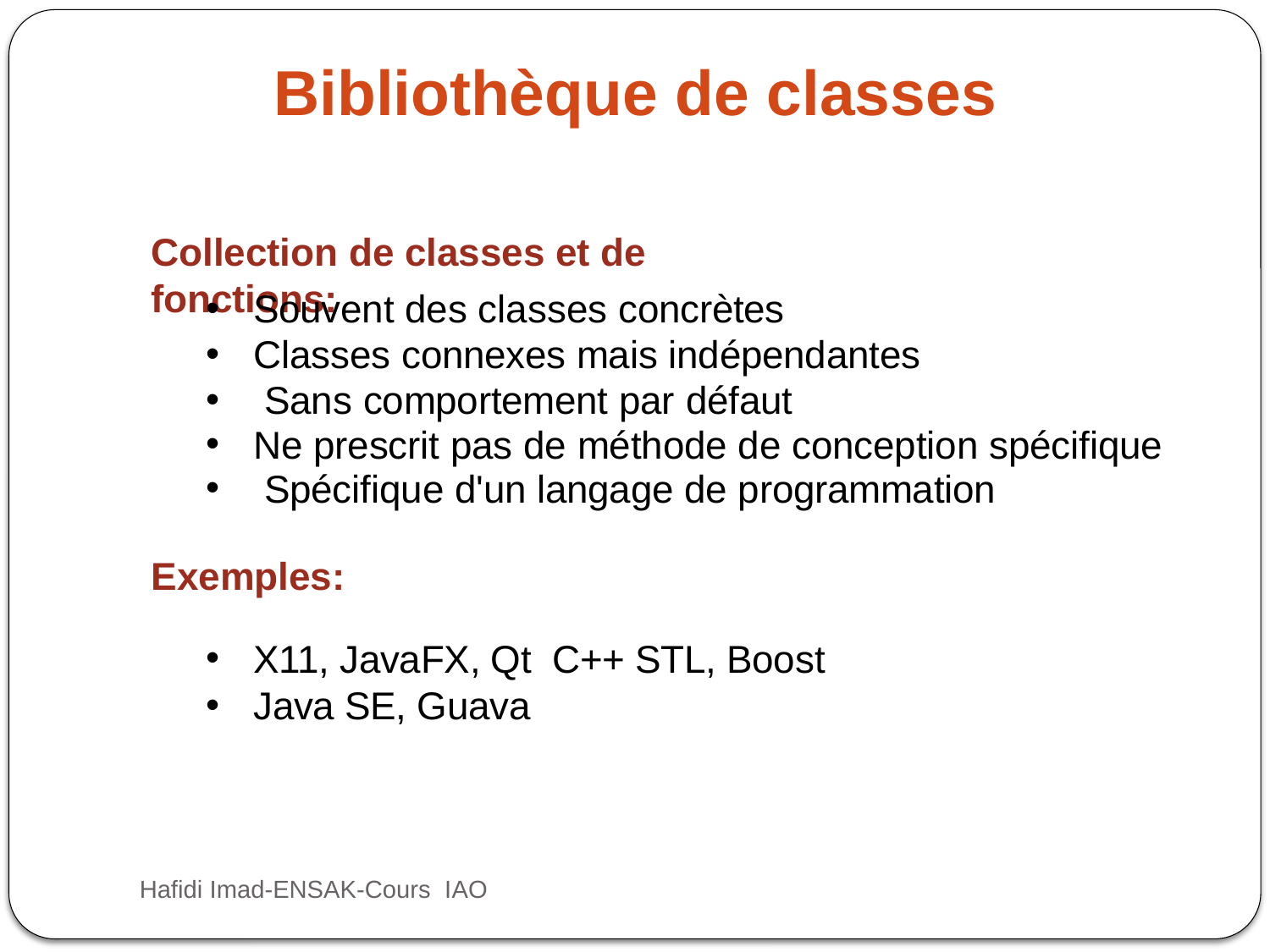

# Bibliothèque de classes
Collection de classes et de fonctions:
Souvent des classes concrètes
Classes connexes mais indépendantes
 Sans comportement par défaut
Ne prescrit pas de méthode de conception spécifique
 Spécifique d'un langage de programmation

Exemples:
X11, JavaFX, Qt  C++ STL, Boost
Java SE, Guava
Hafidi Imad-ENSAK-Cours  IAO